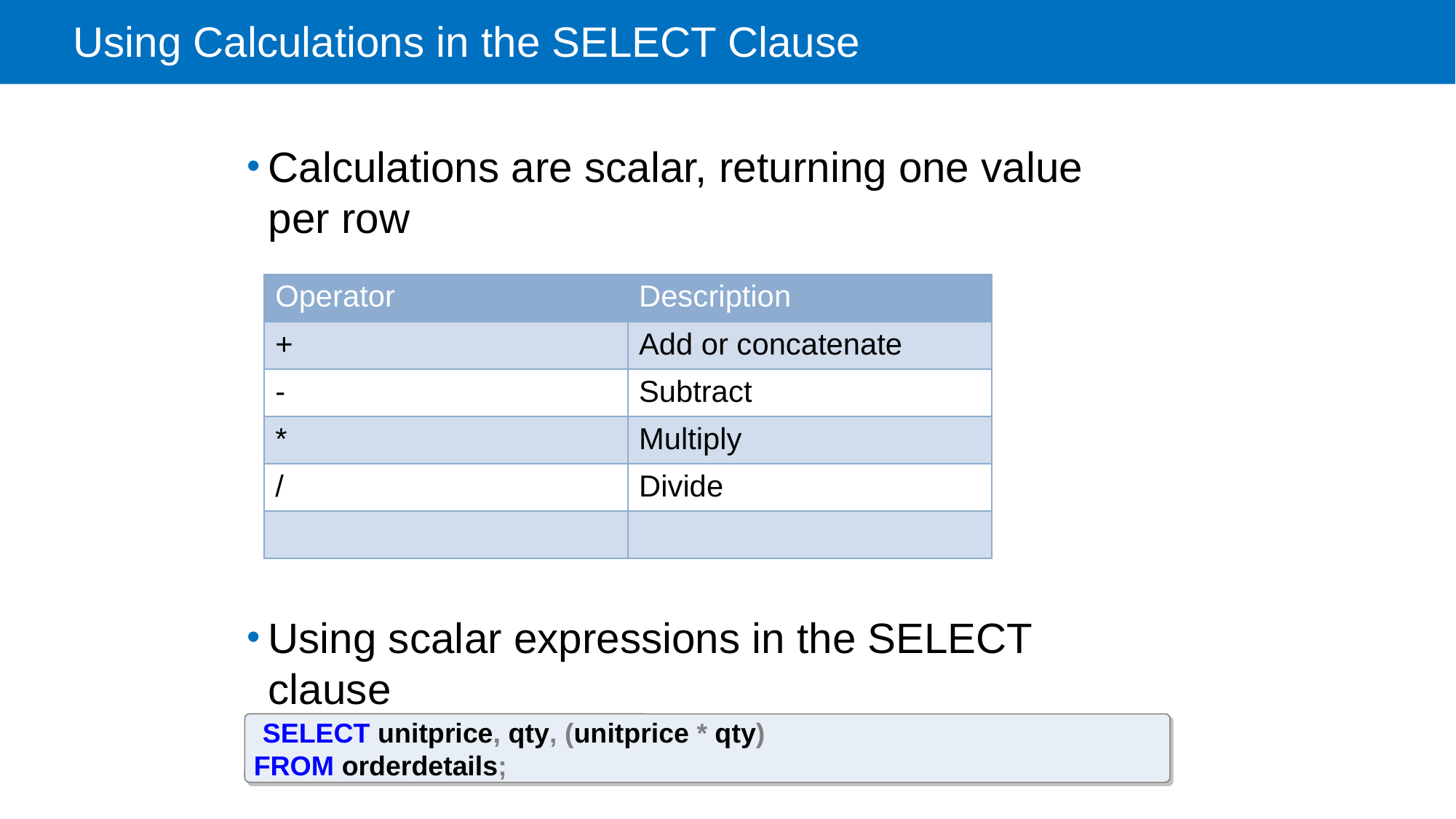

# Using Calculations in the SELECT Clause
Calculations are scalar, returning one value
per row

Using scalar expressions in the SELECT clause
| Operator | Description |
| --- | --- |
| + | Add or concatenate |
| - | Subtract |
| \* | Multiply |
| / | Divide |
|  |  |
 SELECT unitprice, qty, (unitprice * qty)
 FROM orderdetails;